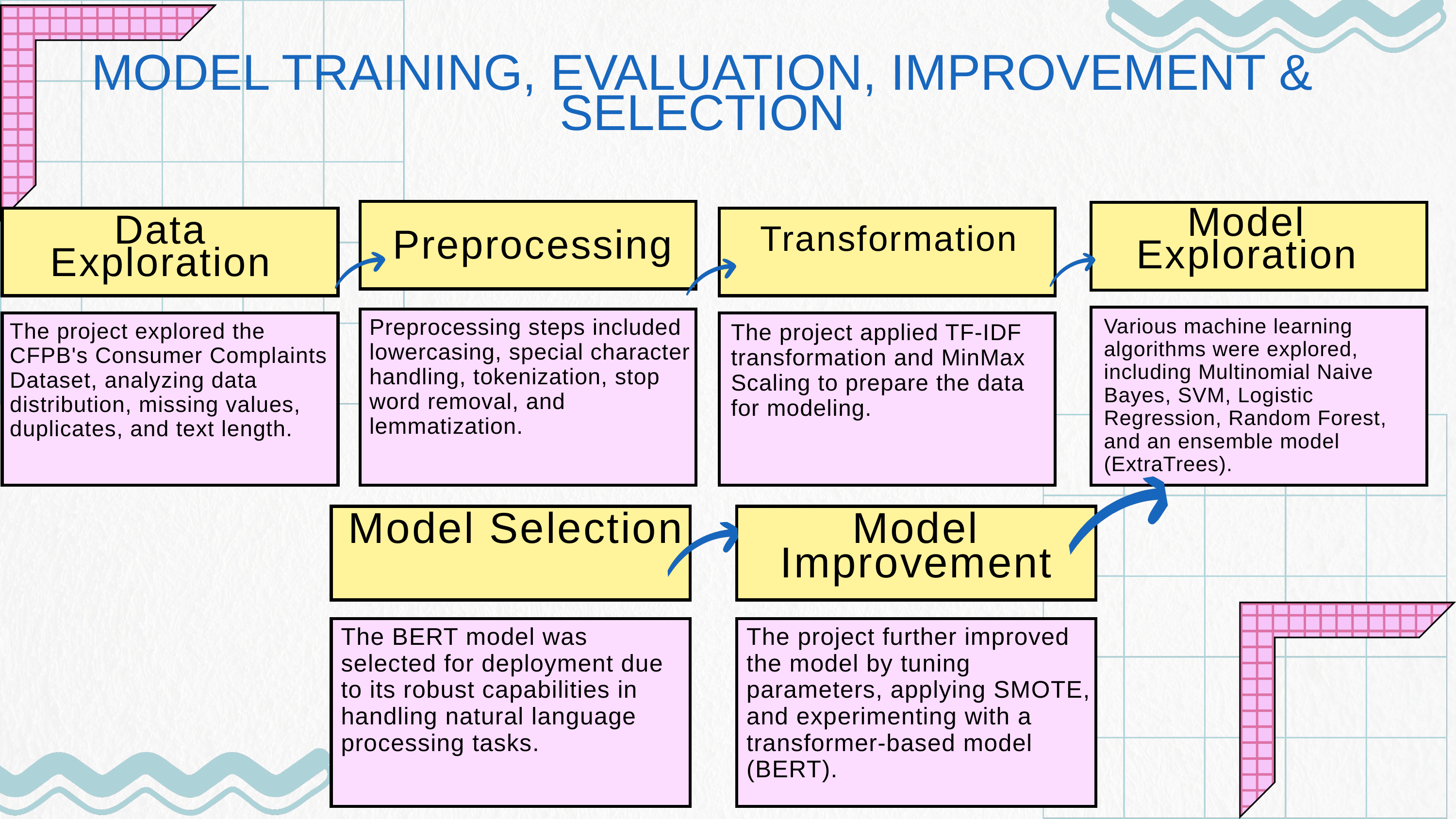

MODEL TRAINING, EVALUATION, IMPROVEMENT & SELECTION

Model Exploration

Data Exploration

Transformation

Preprocessing

Preprocessing steps included lowercasing, special character handling, tokenization, stop word removal, and lemmatization.

Various machine learning algorithms were explored, including Multinomial Naive Bayes, SVM, Logistic Regression, Random Forest, and an ensemble model (ExtraTrees).

The project explored the CFPB's Consumer Complaints Dataset, analyzing data distribution, missing values, duplicates, and text length.

The project applied TF-IDF transformation and MinMax Scaling to prepare the data for modeling.

Model Selection

Model Improvement

The BERT model was selected for deployment due to its robust capabilities in handling natural language processing tasks.

The project further improved the model by tuning parameters, applying SMOTE, and experimenting with a transformer-based model (BERT).